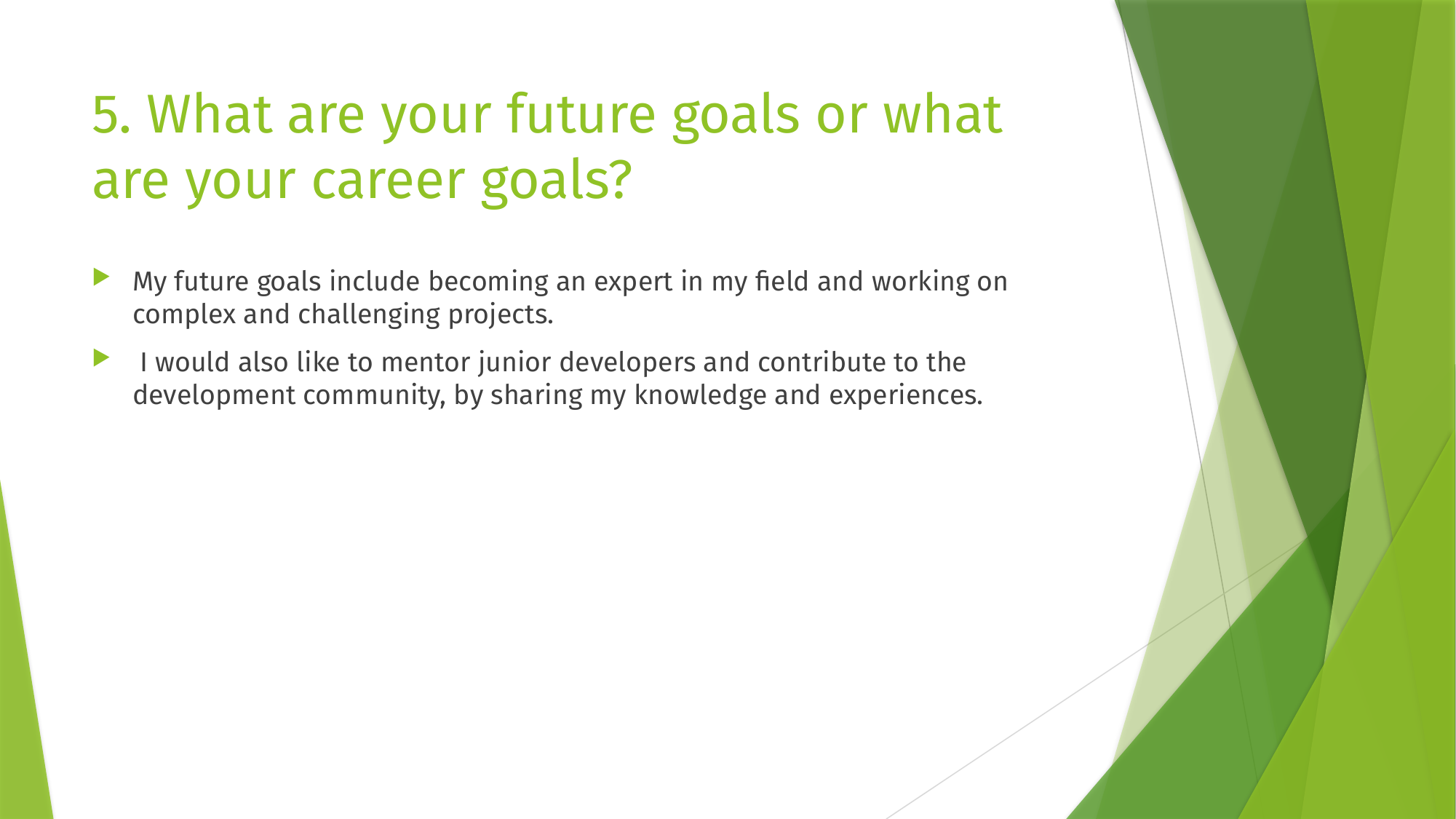

# 5. What are your future goals or what are your career goals?
My future goals include becoming an expert in my field and working on complex and challenging projects.
 I would also like to mentor junior developers and contribute to the development community, by sharing my knowledge and experiences.